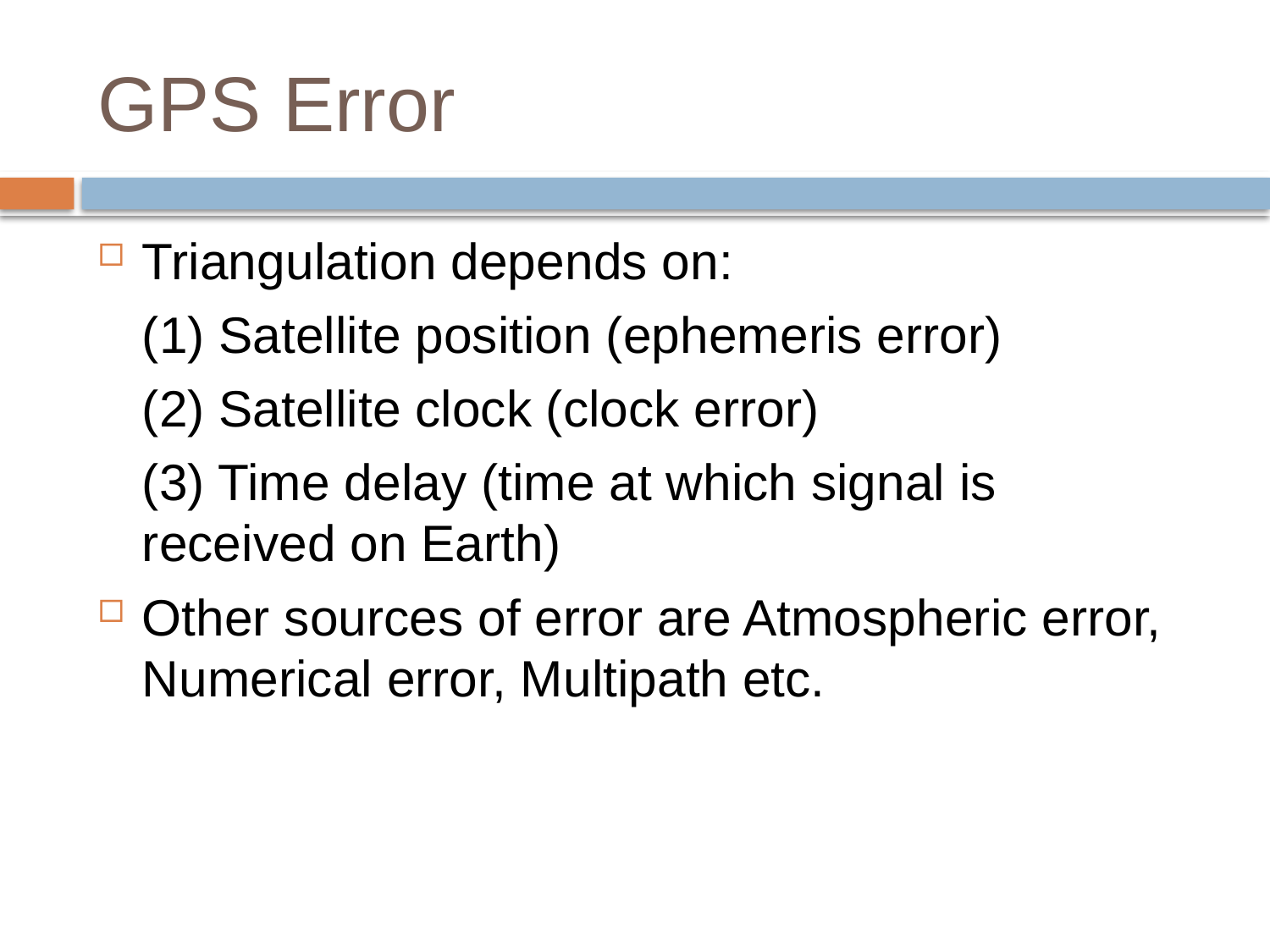

# GPS Error
Triangulation depends on:
	(1) Satellite position (ephemeris error)
	(2) Satellite clock (clock error)
	(3) Time delay (time at which signal is received on Earth)
Other sources of error are Atmospheric error, Numerical error, Multipath etc.